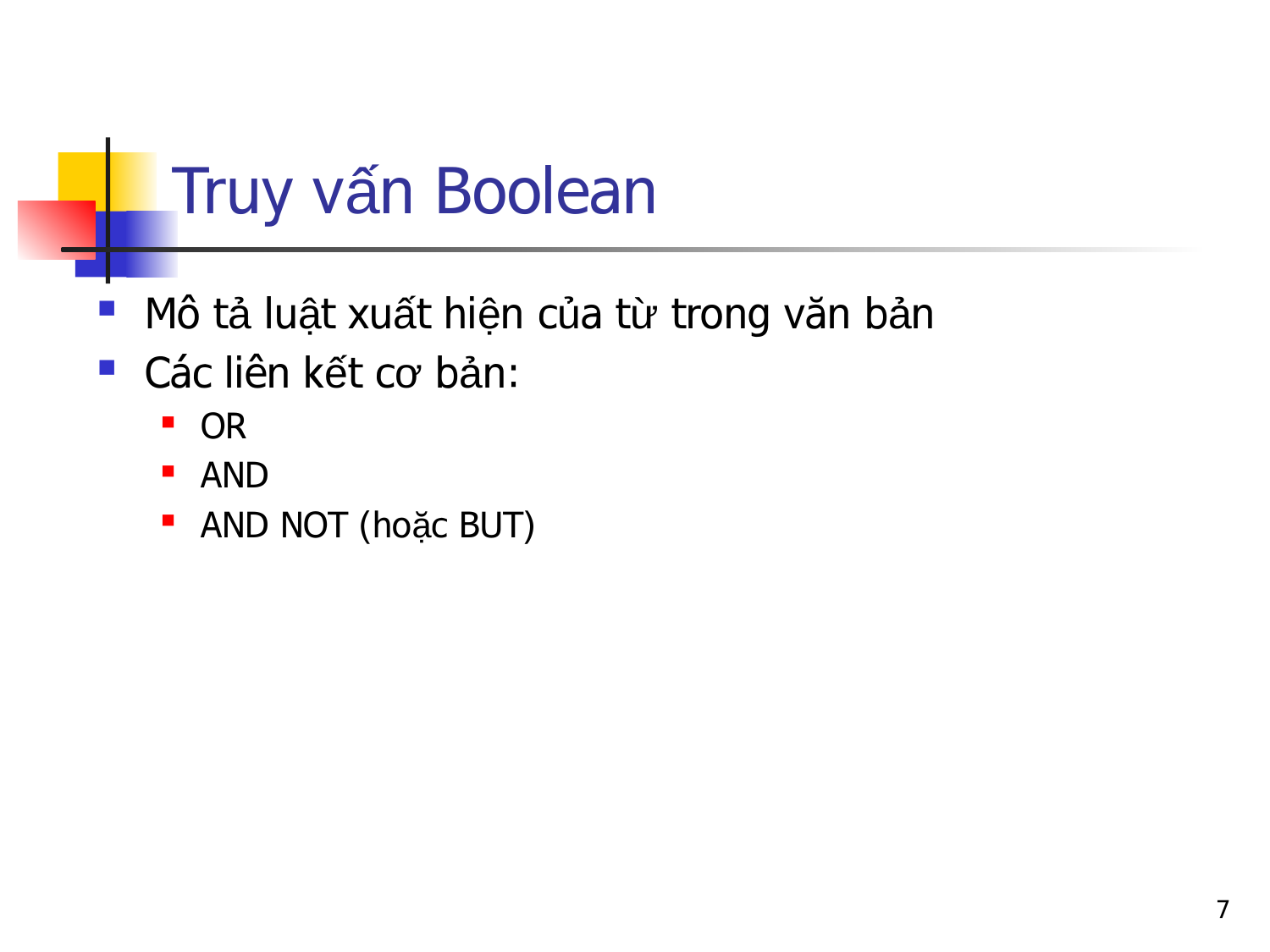

# Truy vấn Boolean
Mô tả luật xuất hiện của từ trong văn bản
Các liên kết cơ bản:
OR
AND
AND NOT (hoặc BUT)
7